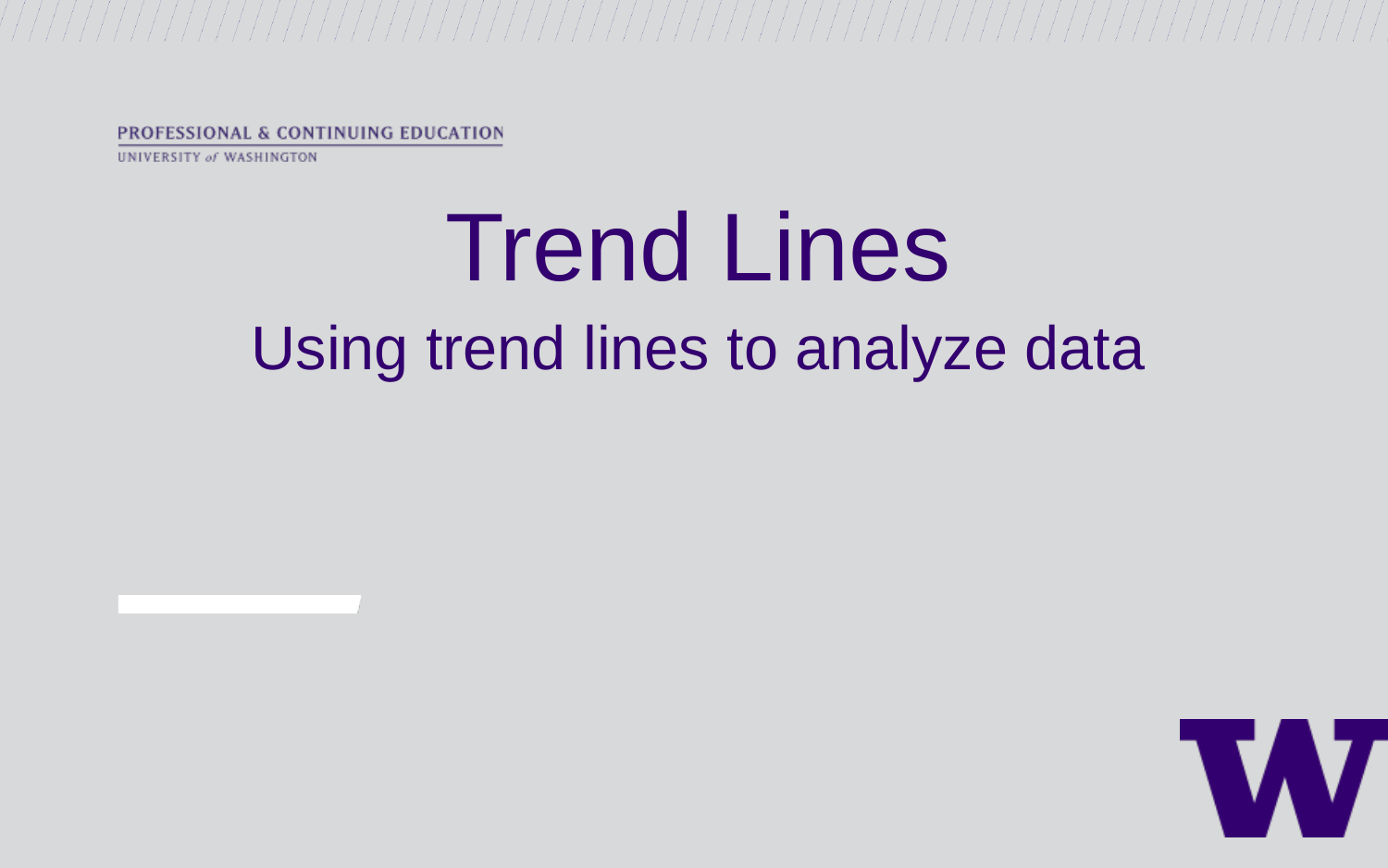

Trend Lines
Using trend lines to analyze data